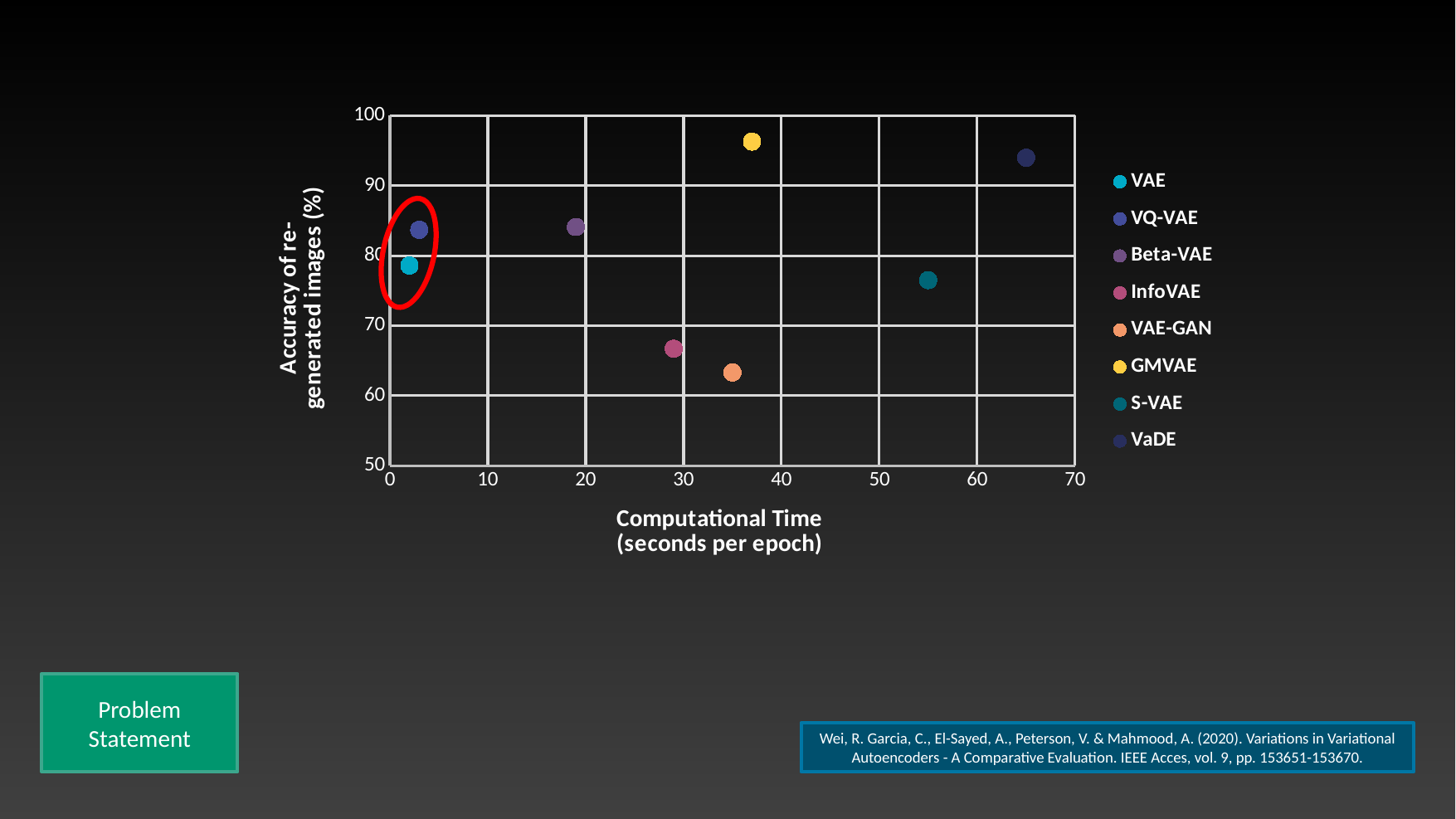

### Chart

| Category | VAE | VQ-VAE | Beta-VAE | InfoVAE | VAE-GAN | GMVAE | S-VAE | VaDE |
|---|---|---|---|---|---|---|---|---|
Problem Statement
Wei, R. Garcia, C., El-Sayed, A., Peterson, V. & Mahmood, A. (2020). Variations in Variational Autoencoders - A Comparative Evaluation. IEEE Acces, vol. 9, pp. 153651-153670.